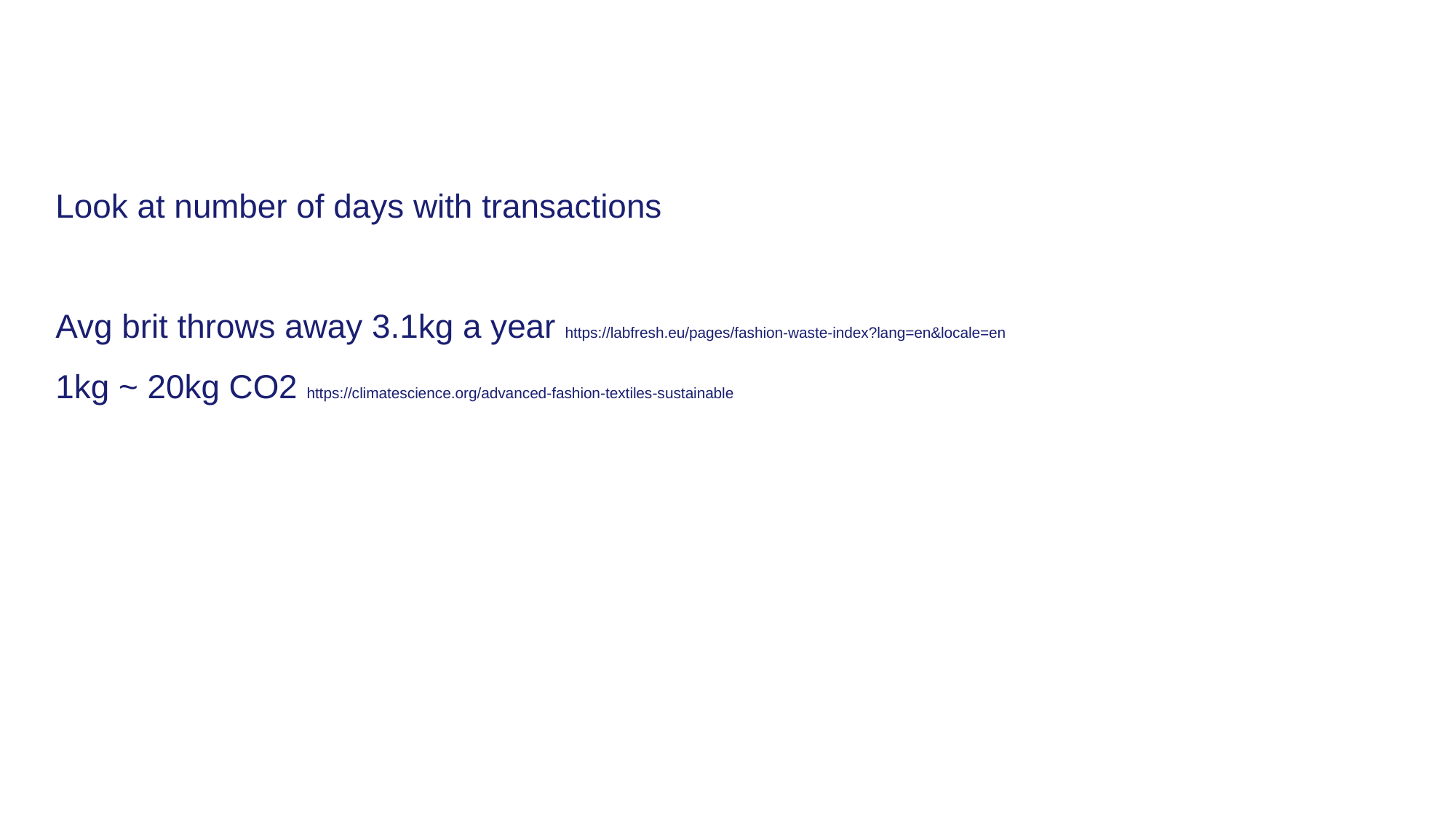

#
Look at number of days with transactions

Avg brit throws away 3.1kg a year https://labfresh.eu/pages/fashion-waste-index?lang=en&locale=en
1kg ~ 20kg CO2 https://climatescience.org/advanced-fashion-textiles-sustainable